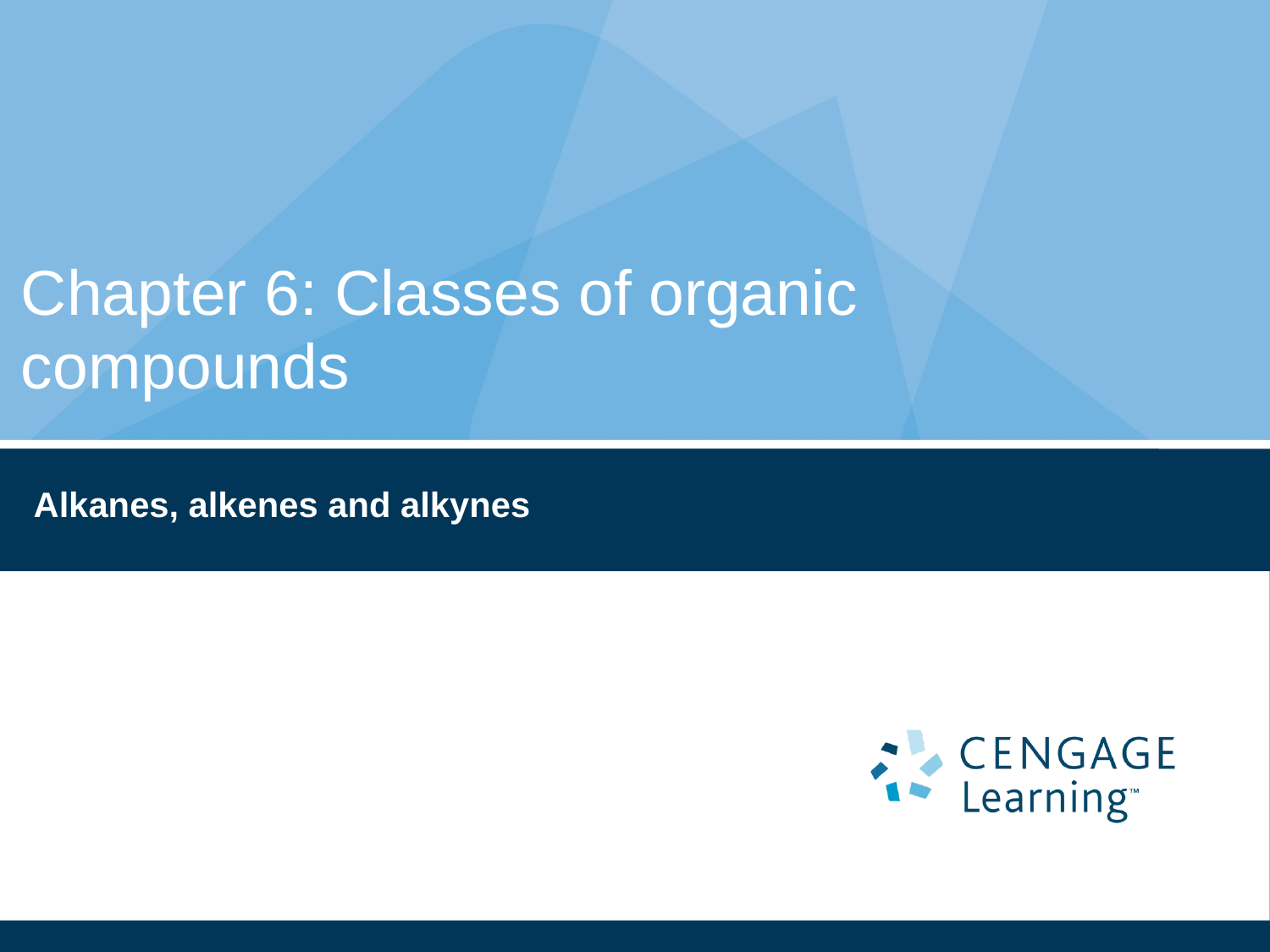

# Chapter 6: Classes of organic compounds
Alkanes, alkenes and alkynes